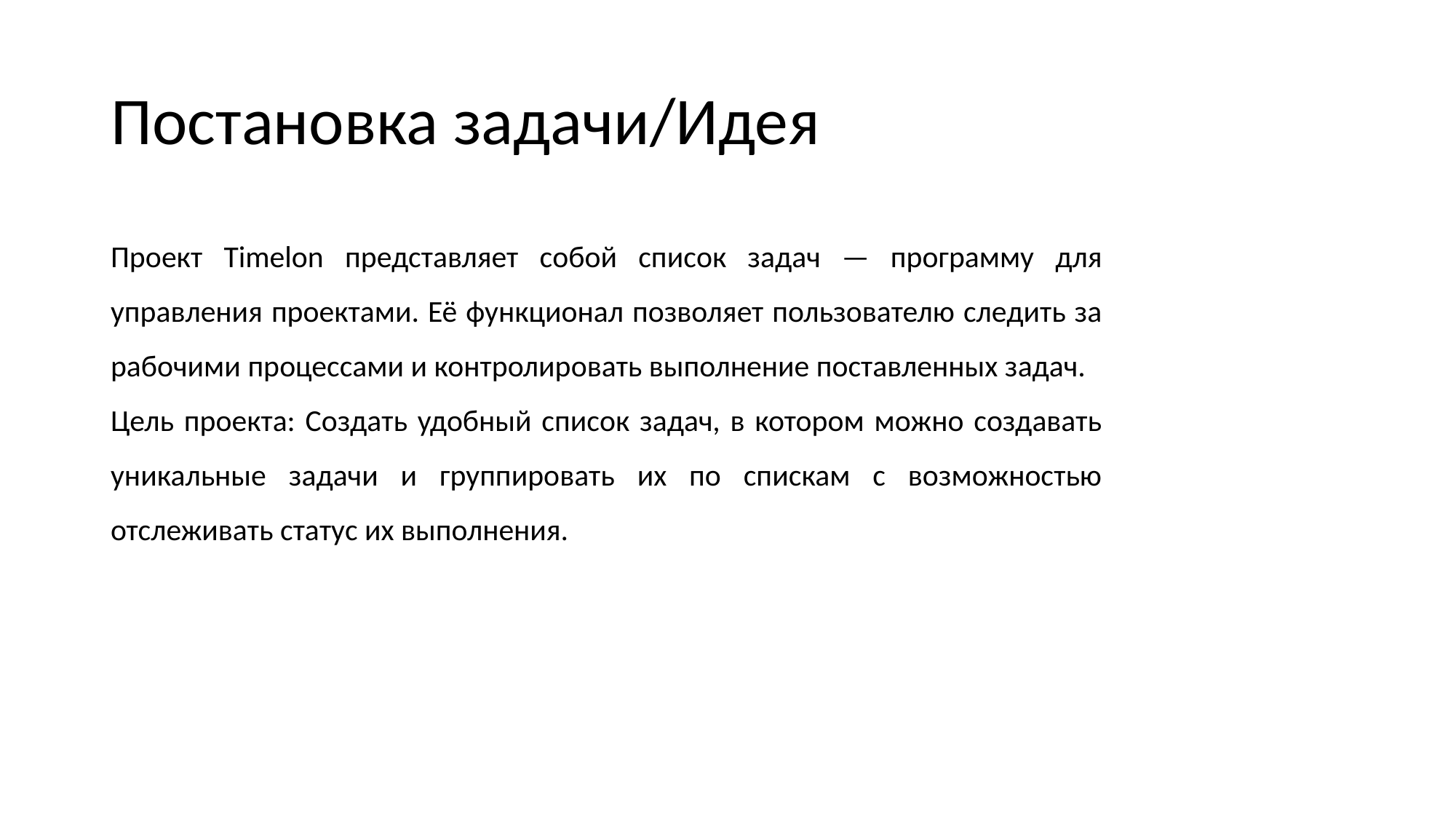

# Постановка задачи/Идея
Проект Timelon представляет собой список задач — программу для управления проектами. Её функционал позволяет пользователю следить за рабочими процессами и контролировать выполнение поставленных задач.
Цель проекта: Создать удобный список задач, в котором можно создавать уникальные задачи и группировать их по спискам с возможностью отслеживать статус их выполнения.